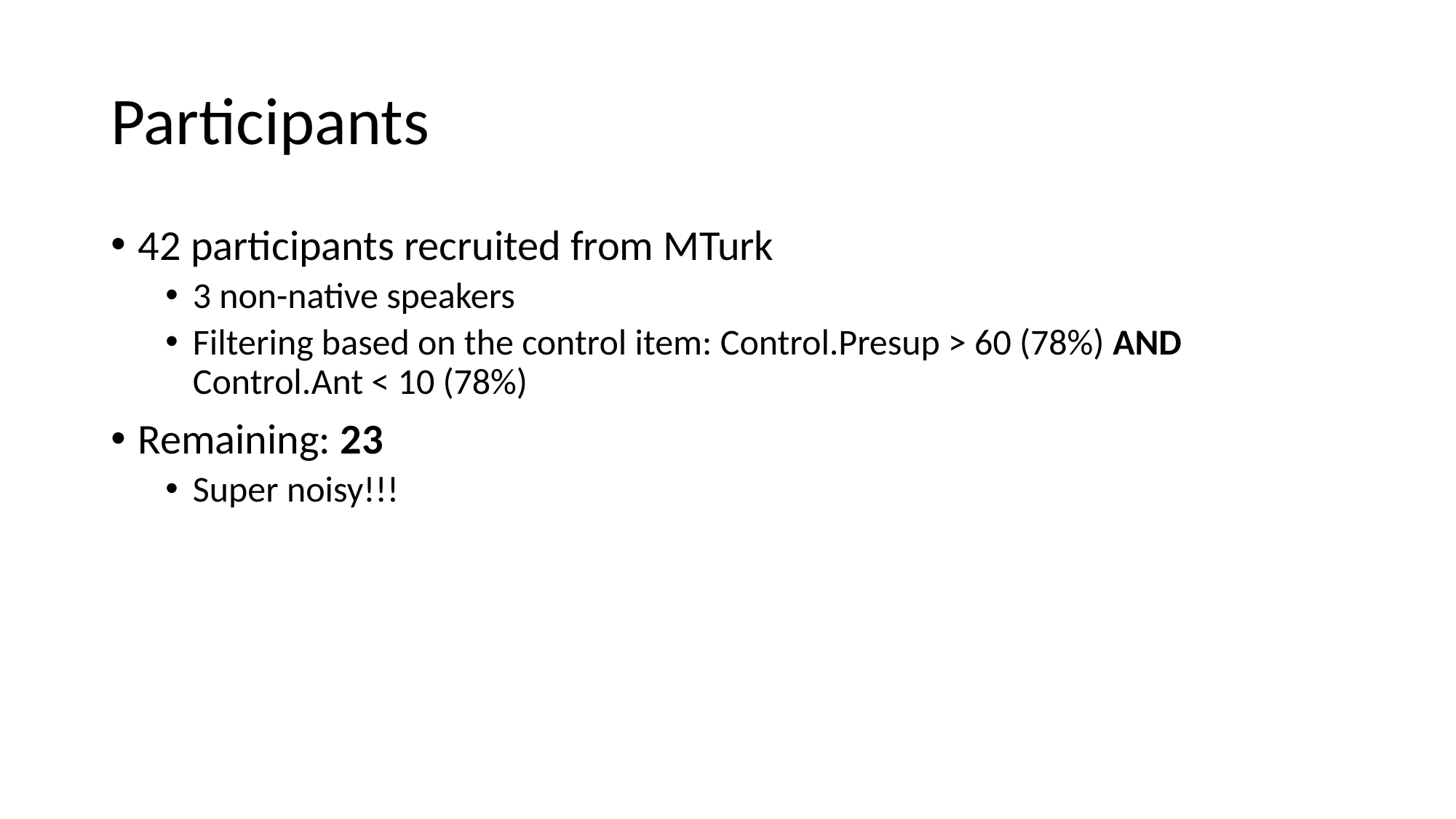

# Participants
42 participants recruited from MTurk
3 non-native speakers
Filtering based on the control item: Control.Presup > 60 (78%) AND Control.Ant < 10 (78%)
Remaining: 23
Super noisy!!!